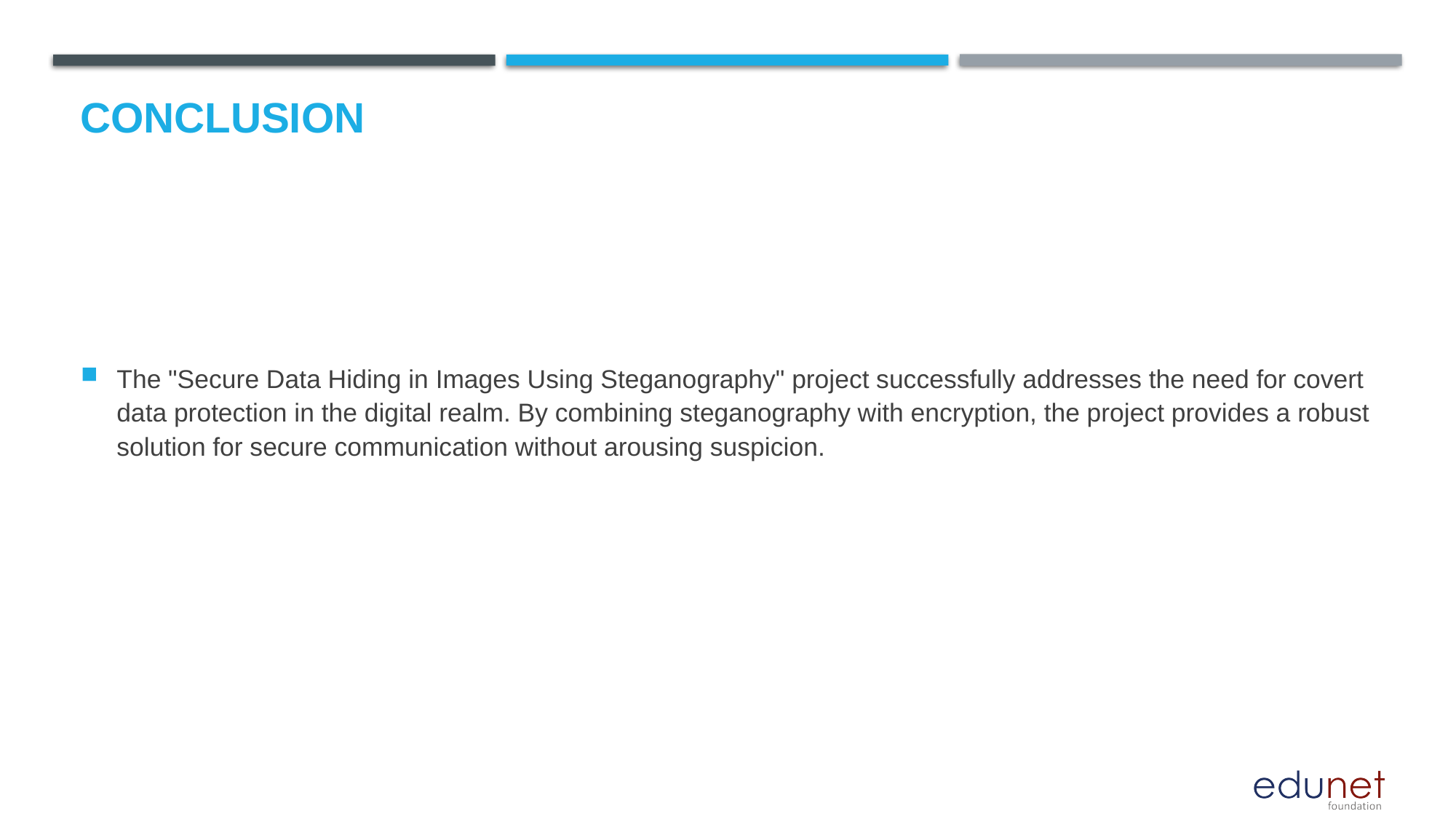

# Conclusion
The "Secure Data Hiding in Images Using Steganography" project successfully addresses the need for covert data protection in the digital realm. By combining steganography with encryption, the project provides a robust solution for secure communication without arousing suspicion.